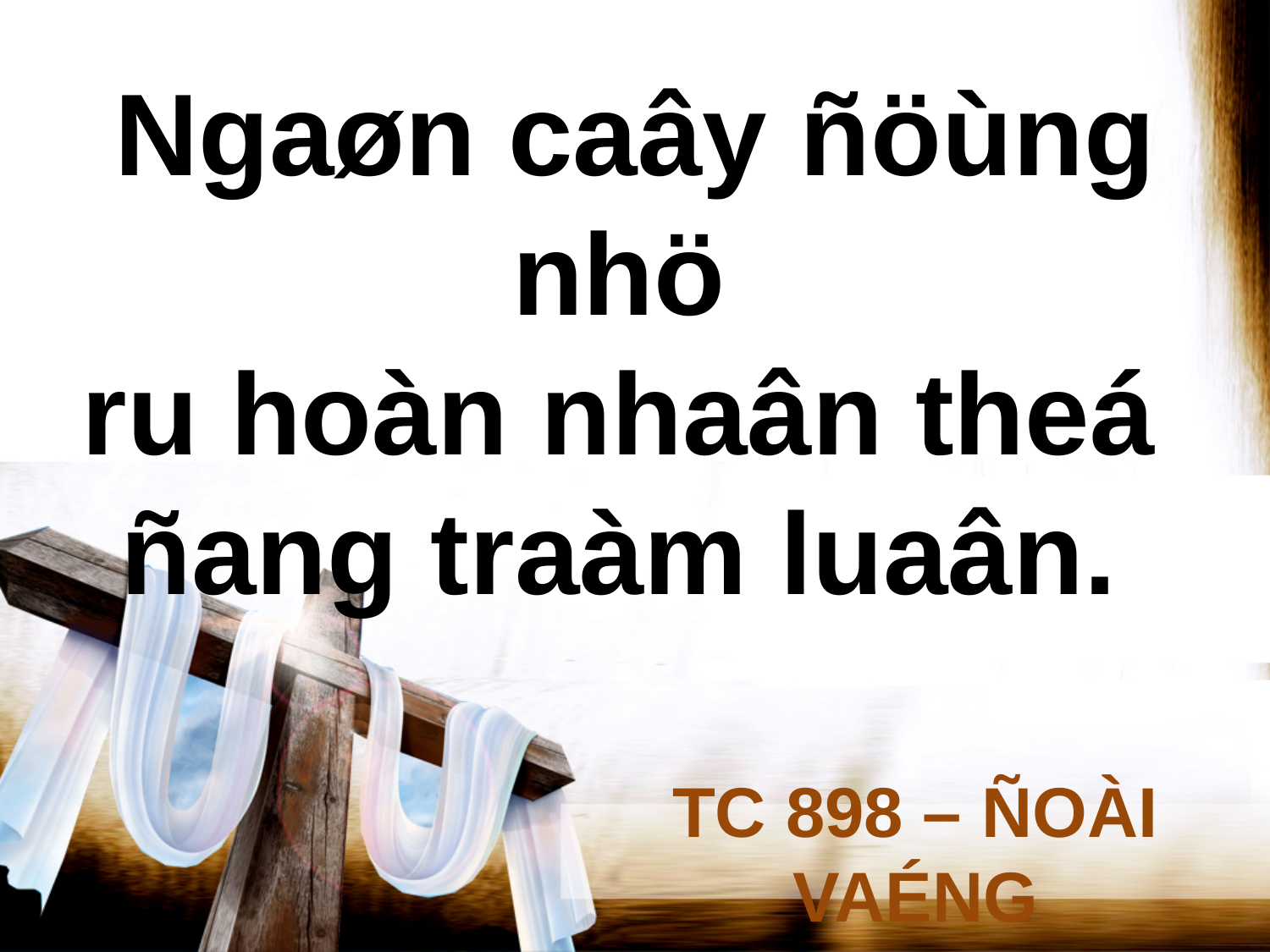

Ngaøn caây ñöùng nhö
ru hoàn nhaân theá
ñang traàm luaân.
TC 898 – ÑOÀI VAÉNG